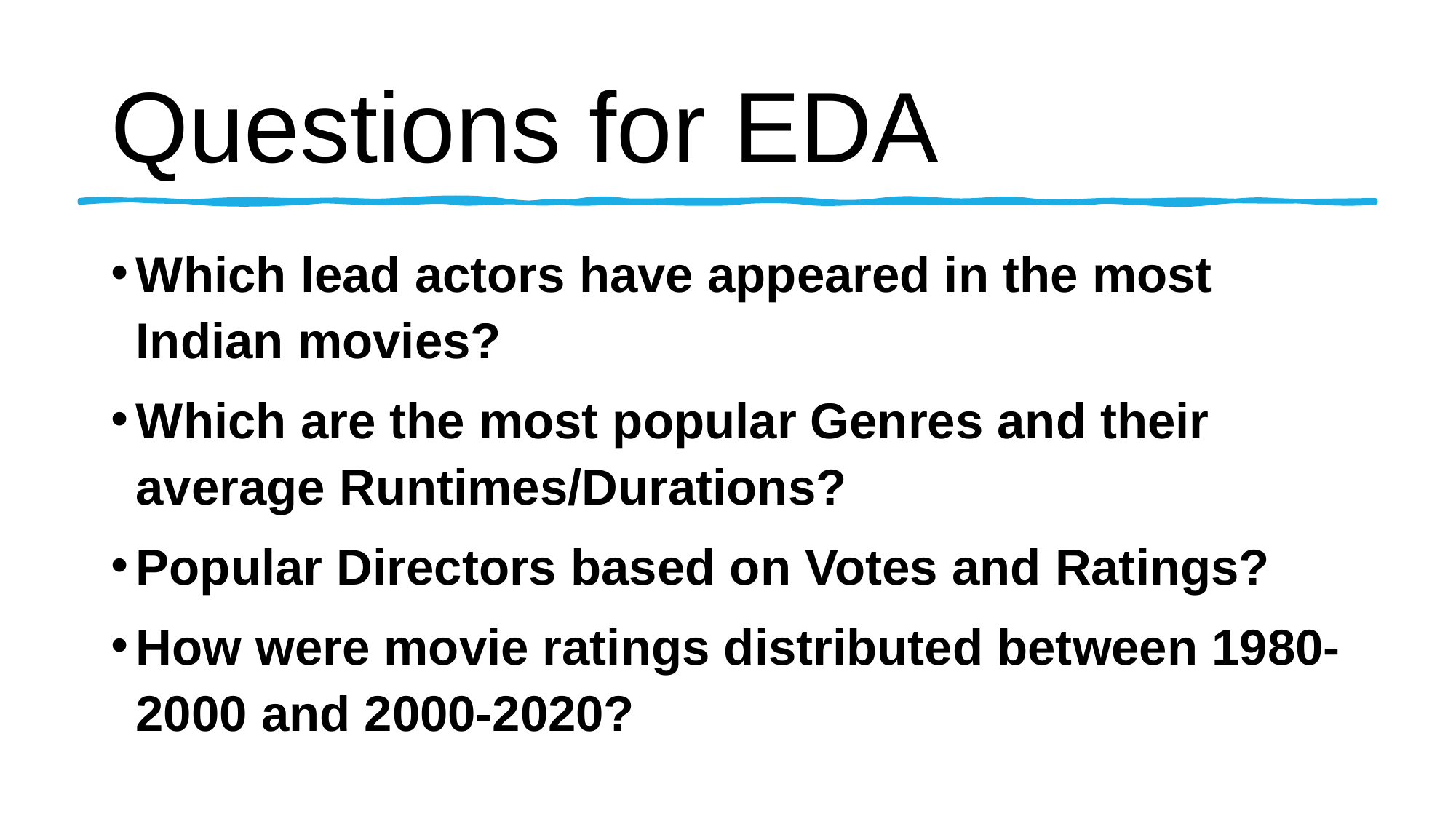

# Questions for EDA

Which lead actors have appeared in the most Indian movies?
Which are the most popular Genres and their average Runtimes/Durations?
Popular Directors based on Votes and Ratings?
How were movie ratings distributed between 1980-2000 and 2000-2020?